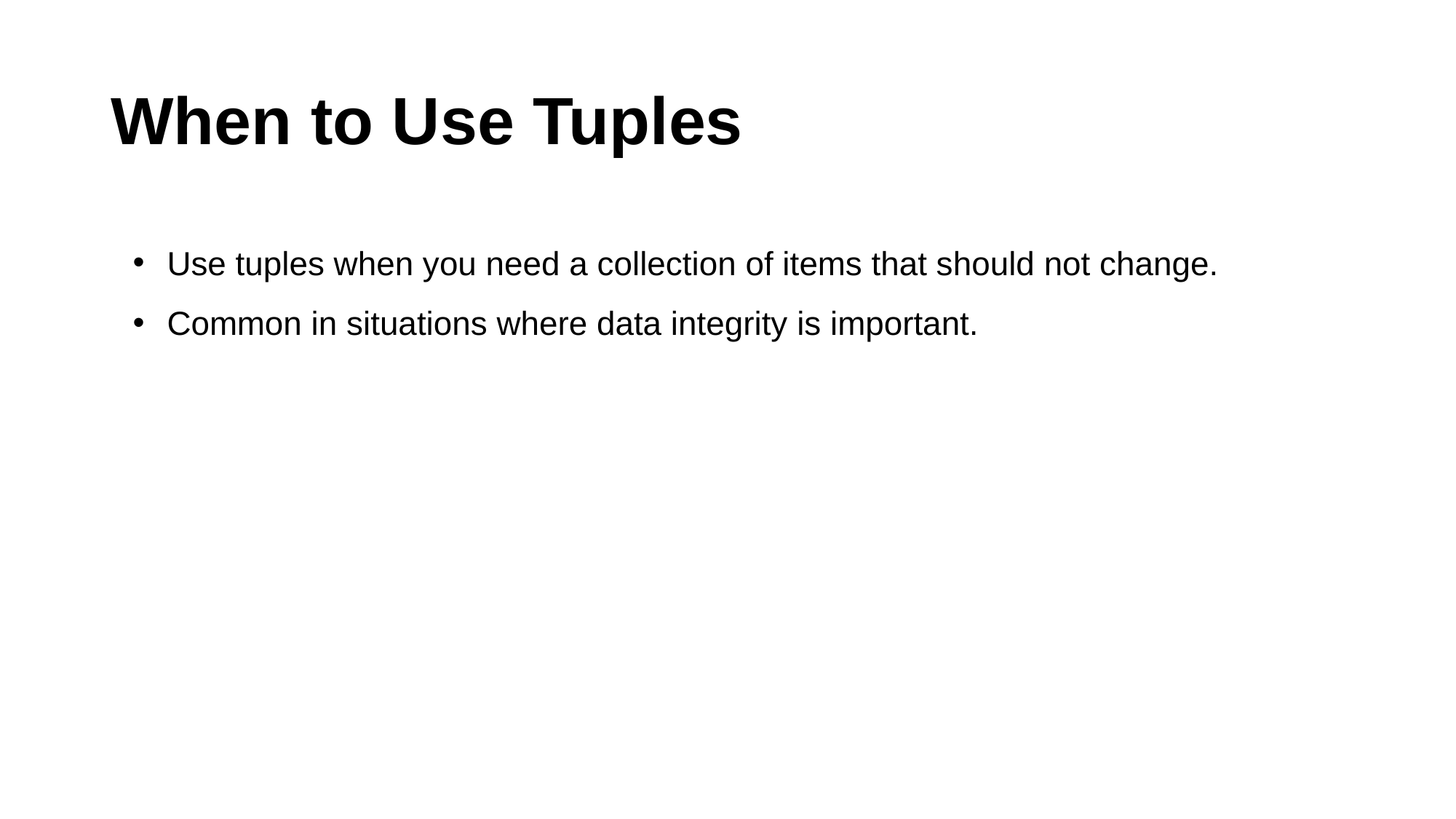

# When to Use Tuples
Use tuples when you need a collection of items that should not change.
Common in situations where data integrity is important.